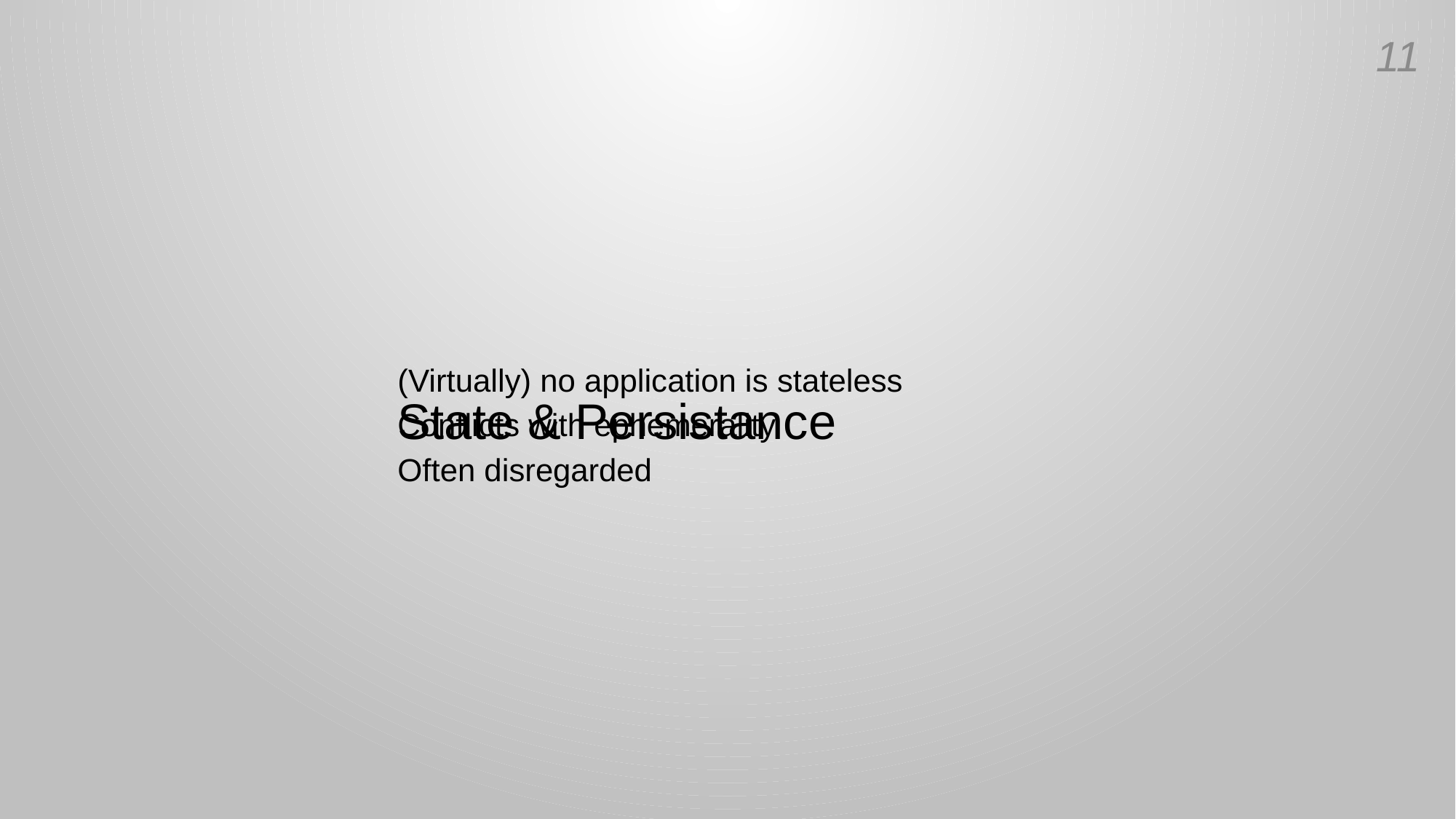

11
# State & Persistance
(Virtually) no application is stateless
Conflicts with ephemerality
Often disregarded